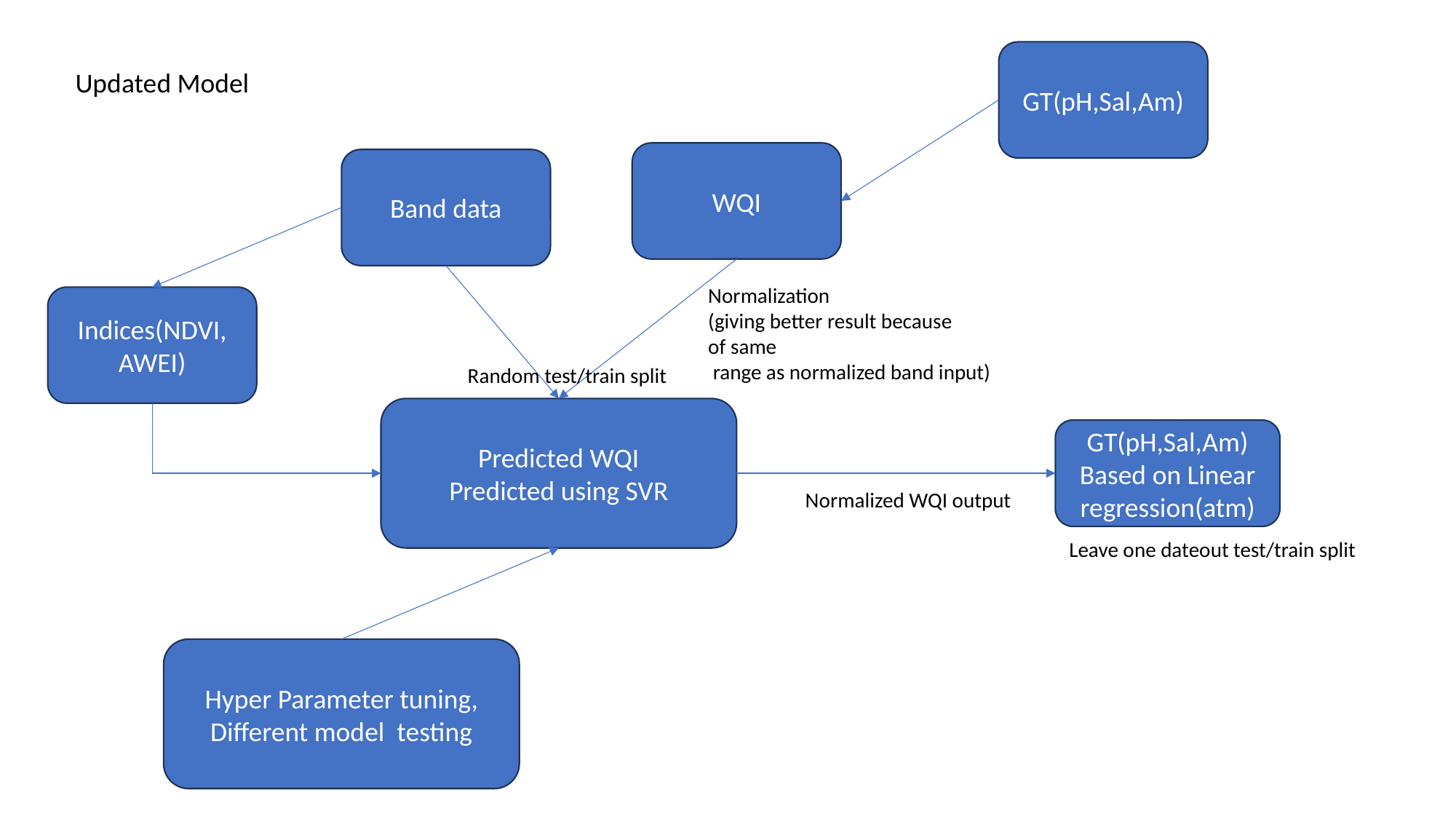

GT(pH,Sal,Am)
Updated Model
WQI
Band data
Normalization
(giving better result because
of same
 range as normalized band input)
Indices(NDVI, AWEI)
Random test/train split

Predicted WQI
Predicted using SVR
Predicted GT(pH,Sal,Am)
Based on Linear regression(atm)

Normalized WQI output

Leave one dateout test/train split

Hyper Parameter tuning, Different model  testing